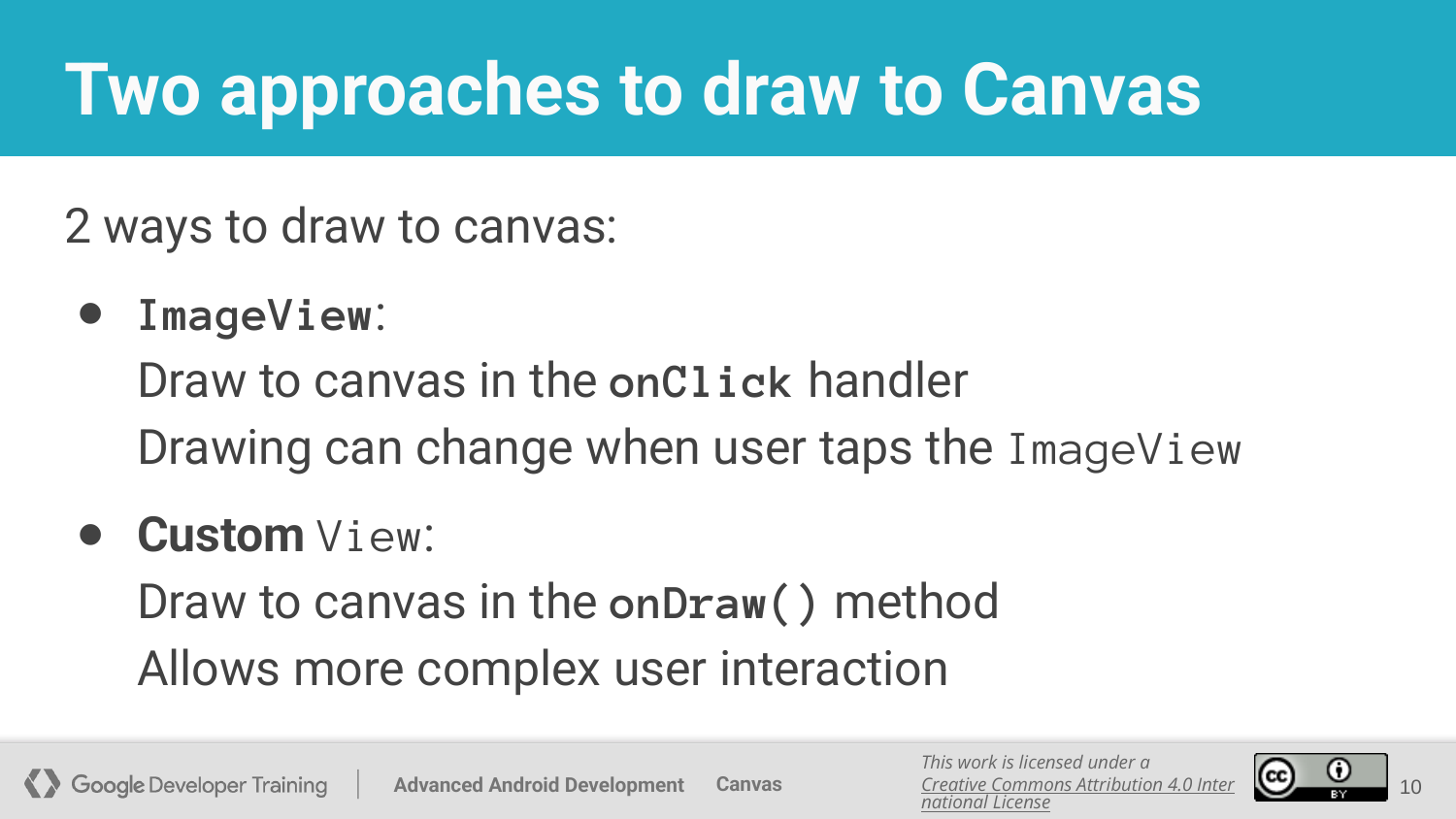

# Two approaches to draw to Canvas
2 ways to draw to canvas:
ImageView:
Draw to canvas in the onClick handler
Drawing can change when user taps the ImageView
Custom View:
Draw to canvas in the onDraw() method
Allows more complex user interaction
10